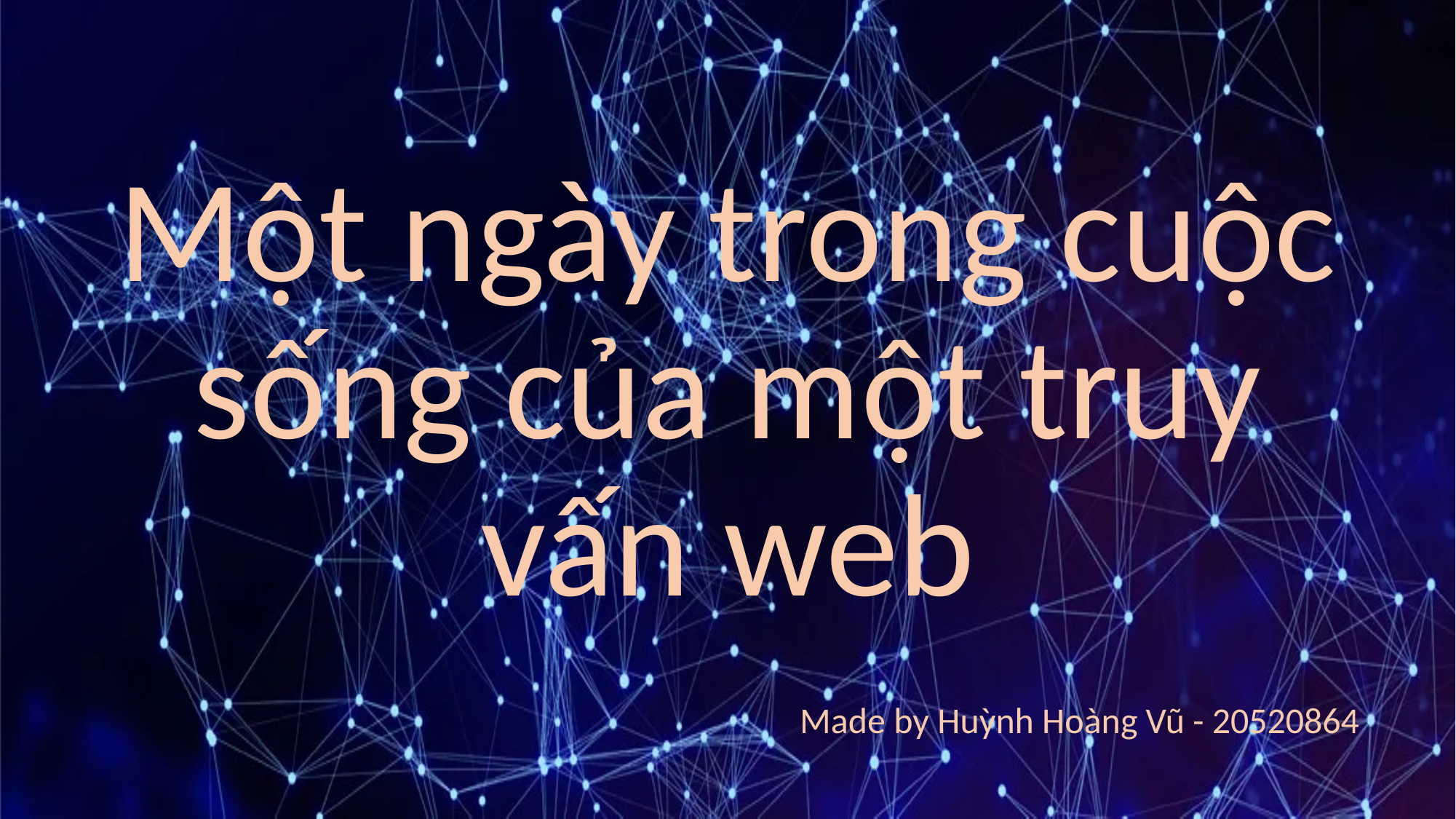

# Một ngày trong cuộc sống của một truy vấn web
Made by Huỳnh Hoàng Vũ - 20520864